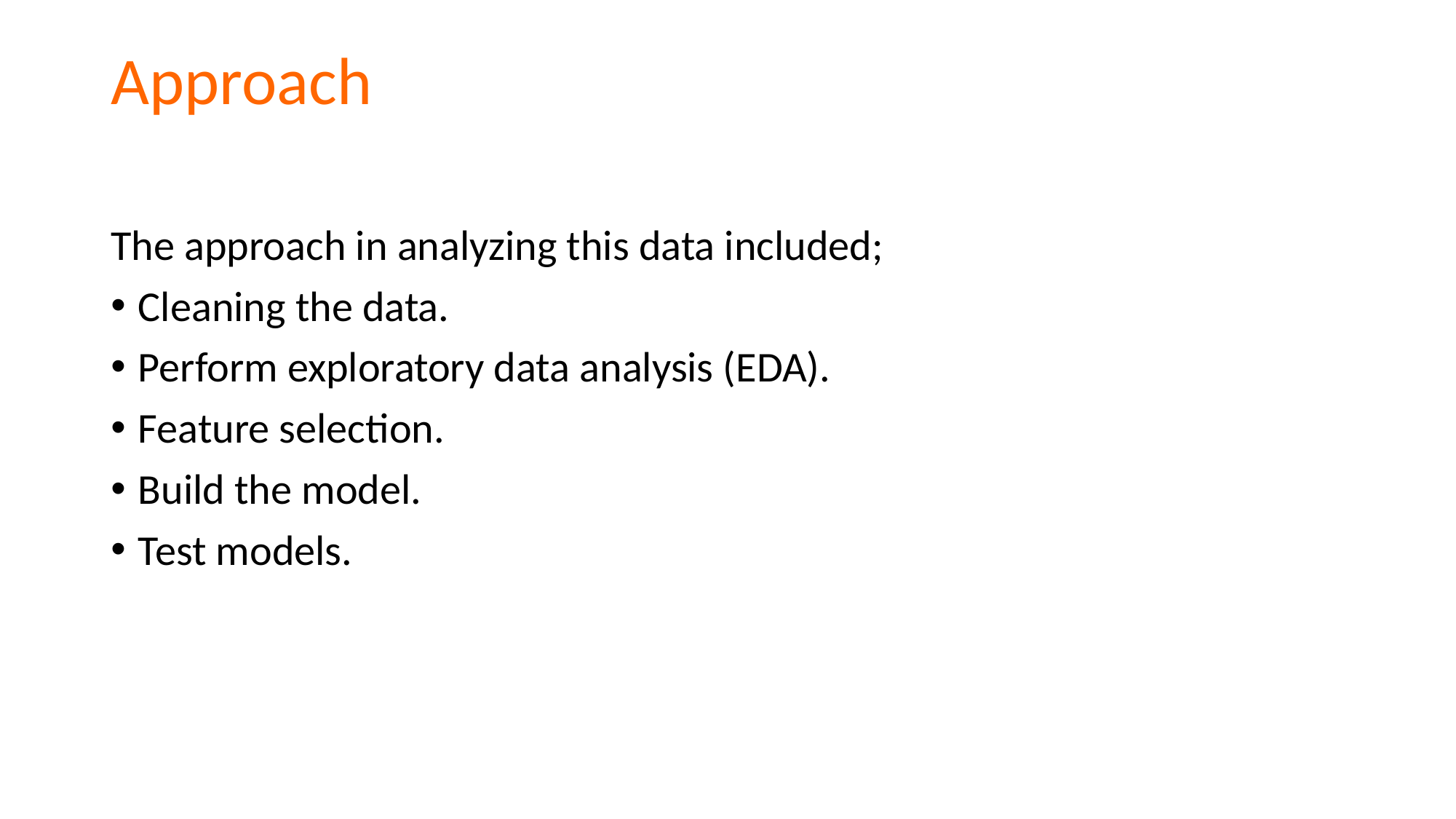

# Approach
The approach in analyzing this data included;
Cleaning the data.
Perform exploratory data analysis (EDA).
Feature selection.
Build the model.
Test models.